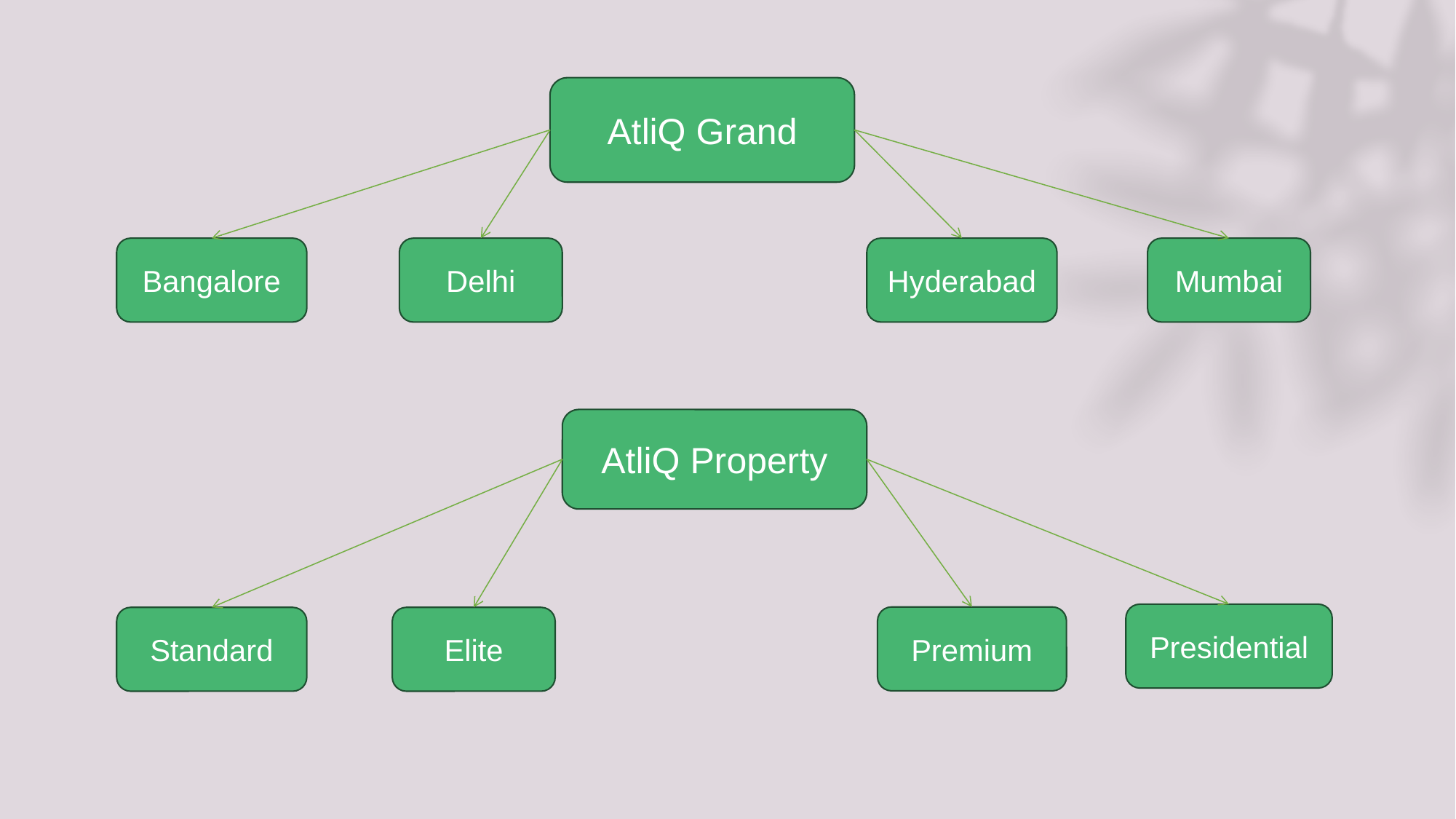

AtliQ Grand
Delhi
Hyderabad
Mumbai
Bangalore
AtliQ Property
Presidential
Premium
Standard
Elite